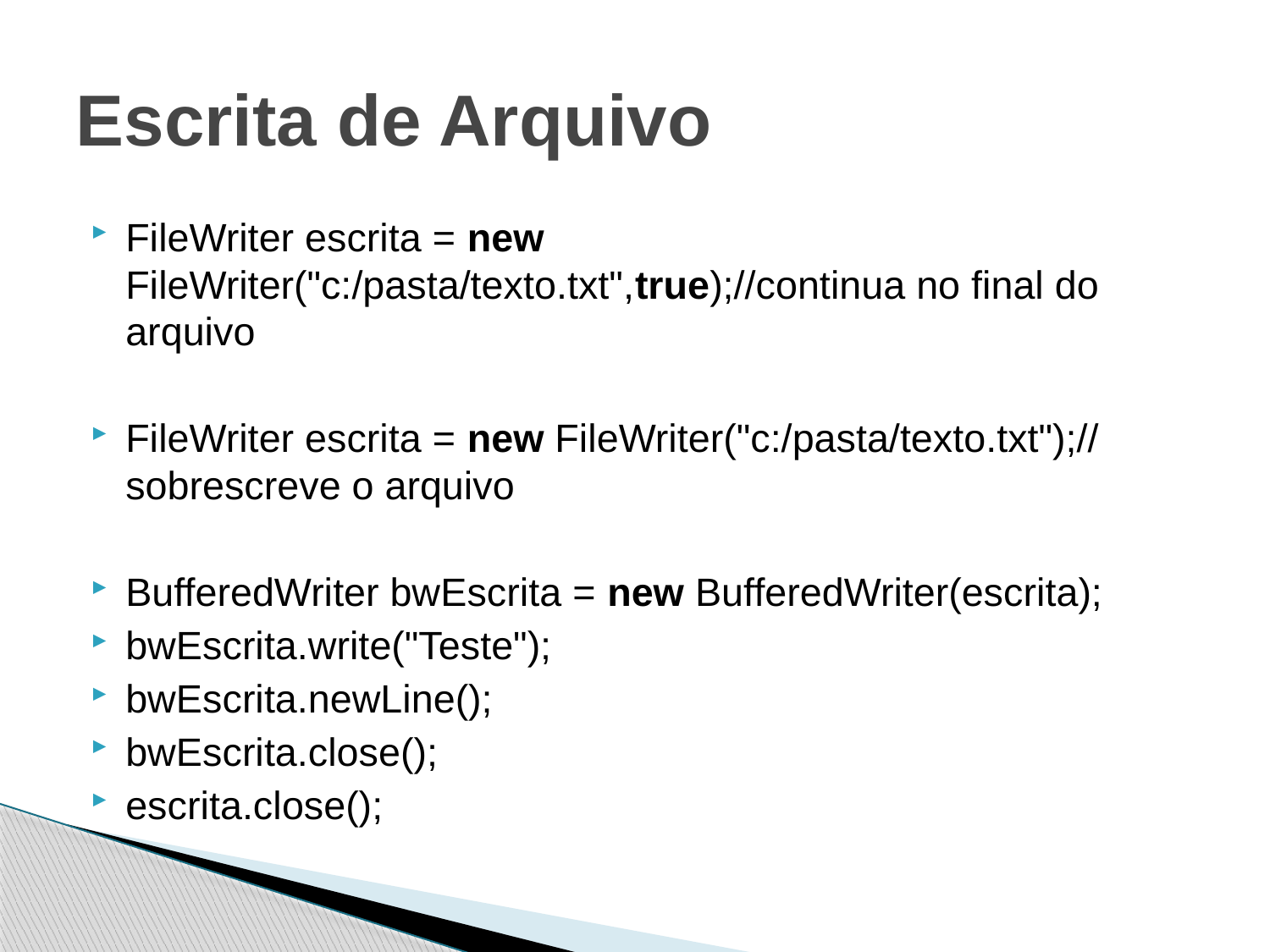

# Escrita de Arquivo
FileWriter escrita = new FileWriter("c:/pasta/texto.txt",true);//continua no final do arquivo

FileWriter escrita = new FileWriter("c:/pasta/texto.txt");// sobrescreve o arquivo

BufferedWriter bwEscrita = new BufferedWriter(escrita);
bwEscrita.write("Teste");
bwEscrita.newLine();
bwEscrita.close();
escrita.close();